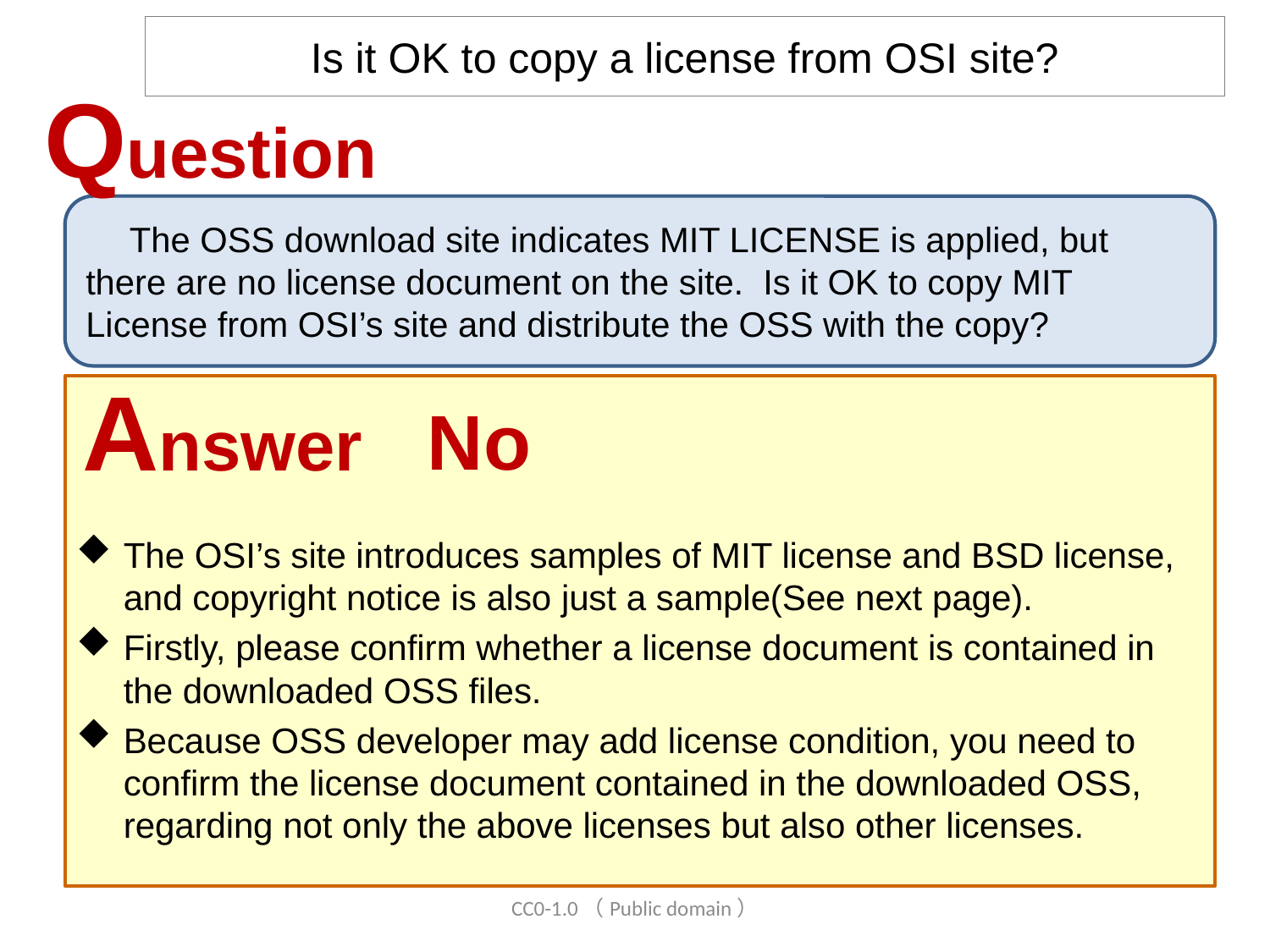

# Is it OK to copy a license from OSI site?
Question
　The OSS download site indicates MIT LICENSE is applied, but there are no license document on the site.  Is it OK to copy MIT License from OSI’s site and distribute the OSS with the copy?
Answer

No
The OSI’s site introduces samples of MIT license and BSD license, and copyright notice is also just a sample(See next page).
Firstly, please confirm whether a license document is contained in the downloaded OSS files.
Because OSS developer may add license condition, you need to confirm the license document contained in the downloaded OSS, regarding not only the above licenses but also other licenses.
CC0-1.0（Public domain）